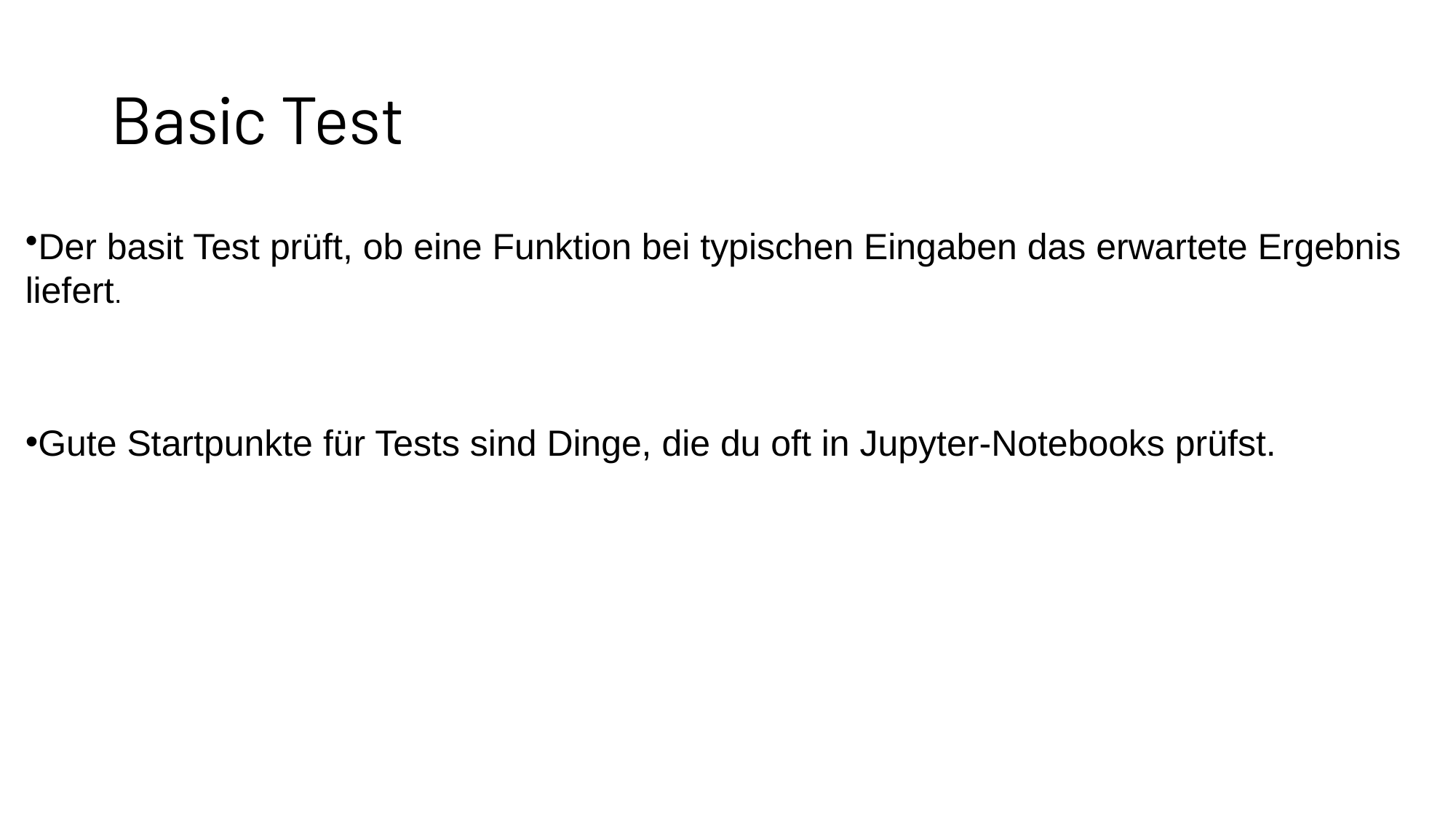

# Basic Test
Der basit Test prüft, ob eine Funktion bei typischen Eingaben das erwartete Ergebnis liefert.

Gute Startpunkte für Tests sind Dinge, die du oft in Jupyter-Notebooks prüfst.